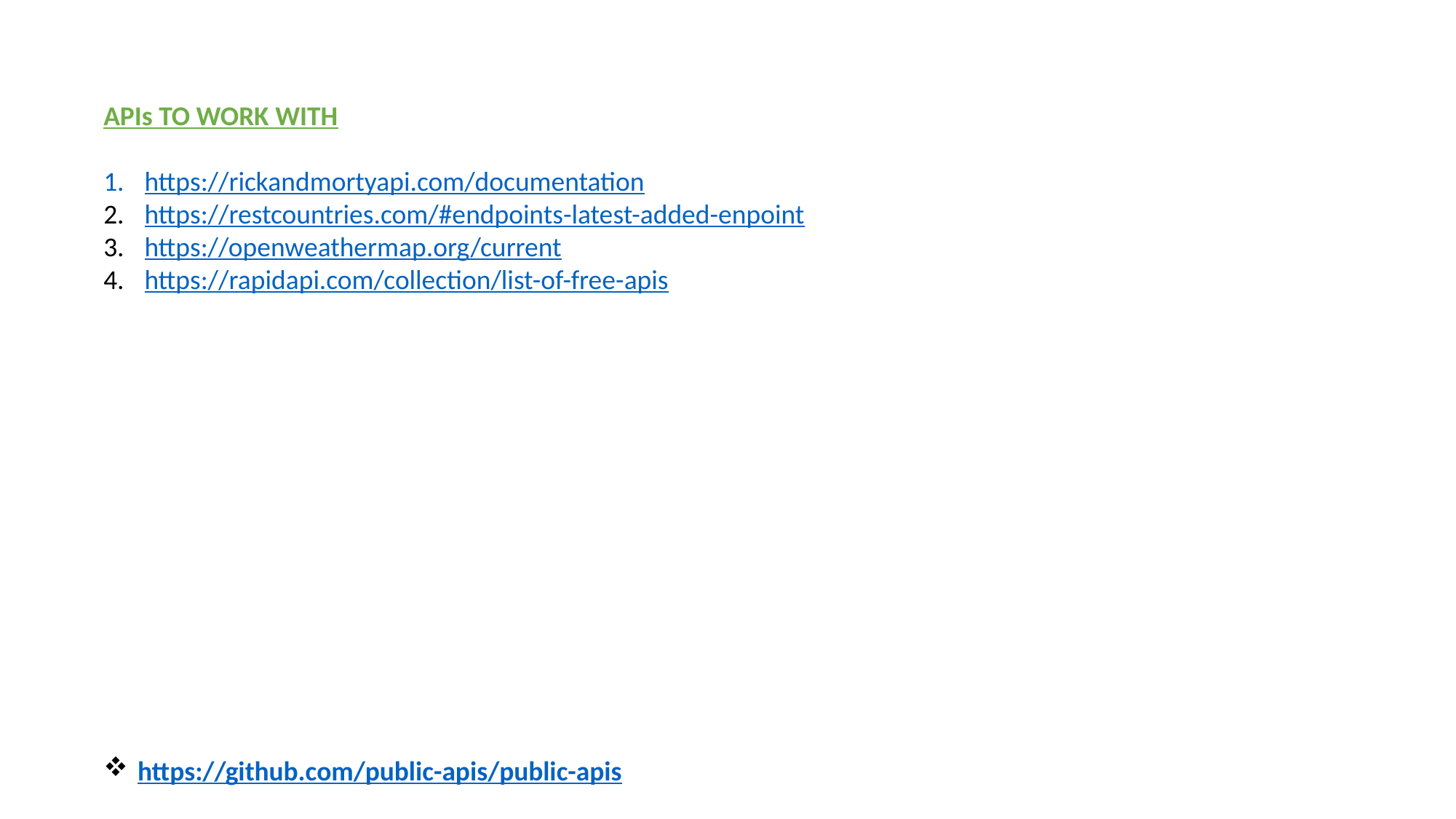

APIs TO WORK WITH

https://rickandmortyapi.com/documentation
https://restcountries.com/#endpoints-latest-added-enpoint
https://openweathermap.org/current
https://rapidapi.com/collection/list-of-free-apis

https://github.com/public-apis/public-apis